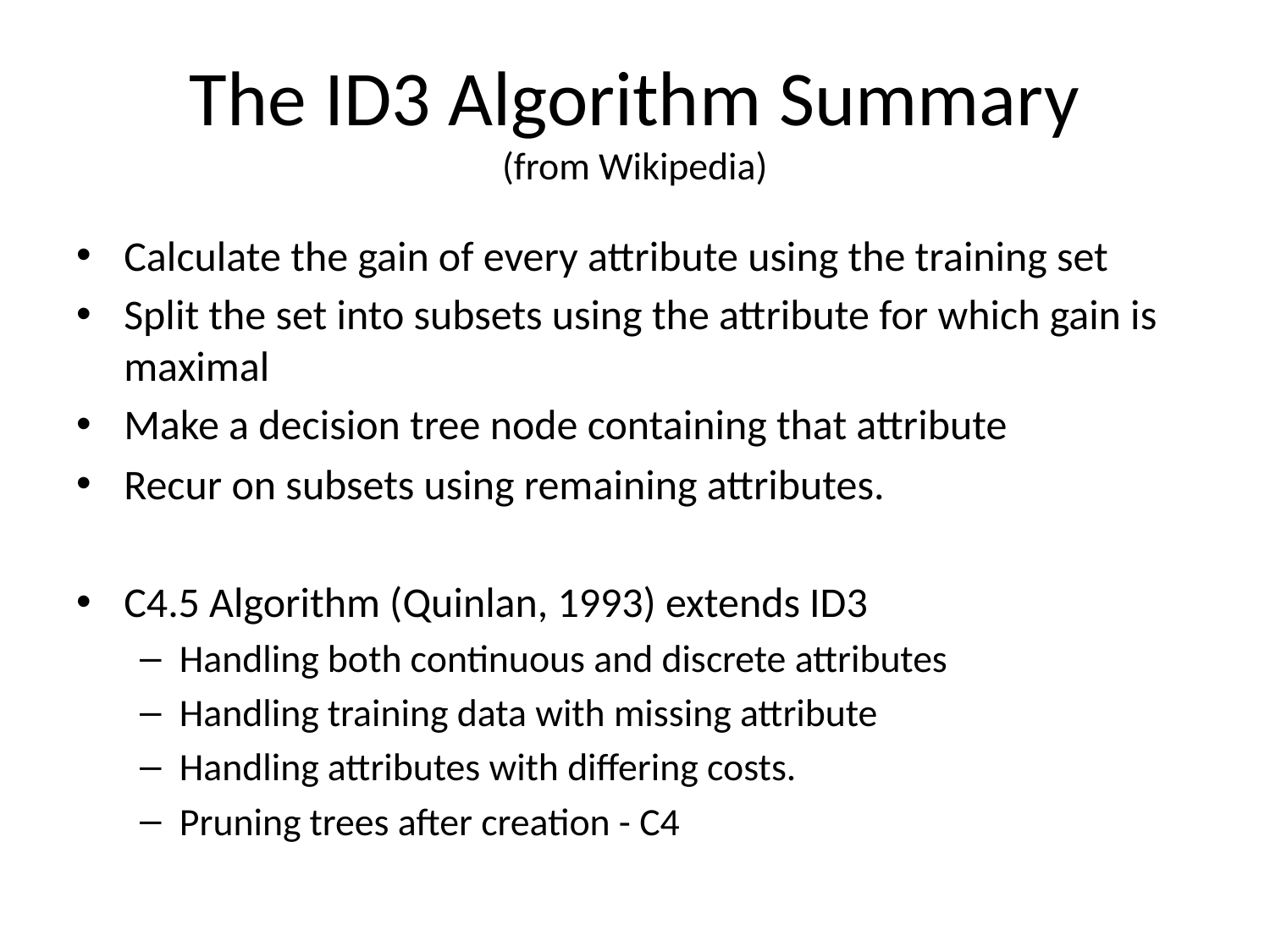

# The ID3 Algorithm Summary (from Wikipedia)
Calculate the gain of every attribute using the training set
Split the set into subsets using the attribute for which gain is maximal
Make a decision tree node containing that attribute
Recur on subsets using remaining attributes.

C4.5 Algorithm (Quinlan, 1993) extends ID3
Handling both continuous and discrete attributes
Handling training data with missing attribute
Handling attributes with differing costs.
Pruning trees after creation - C4